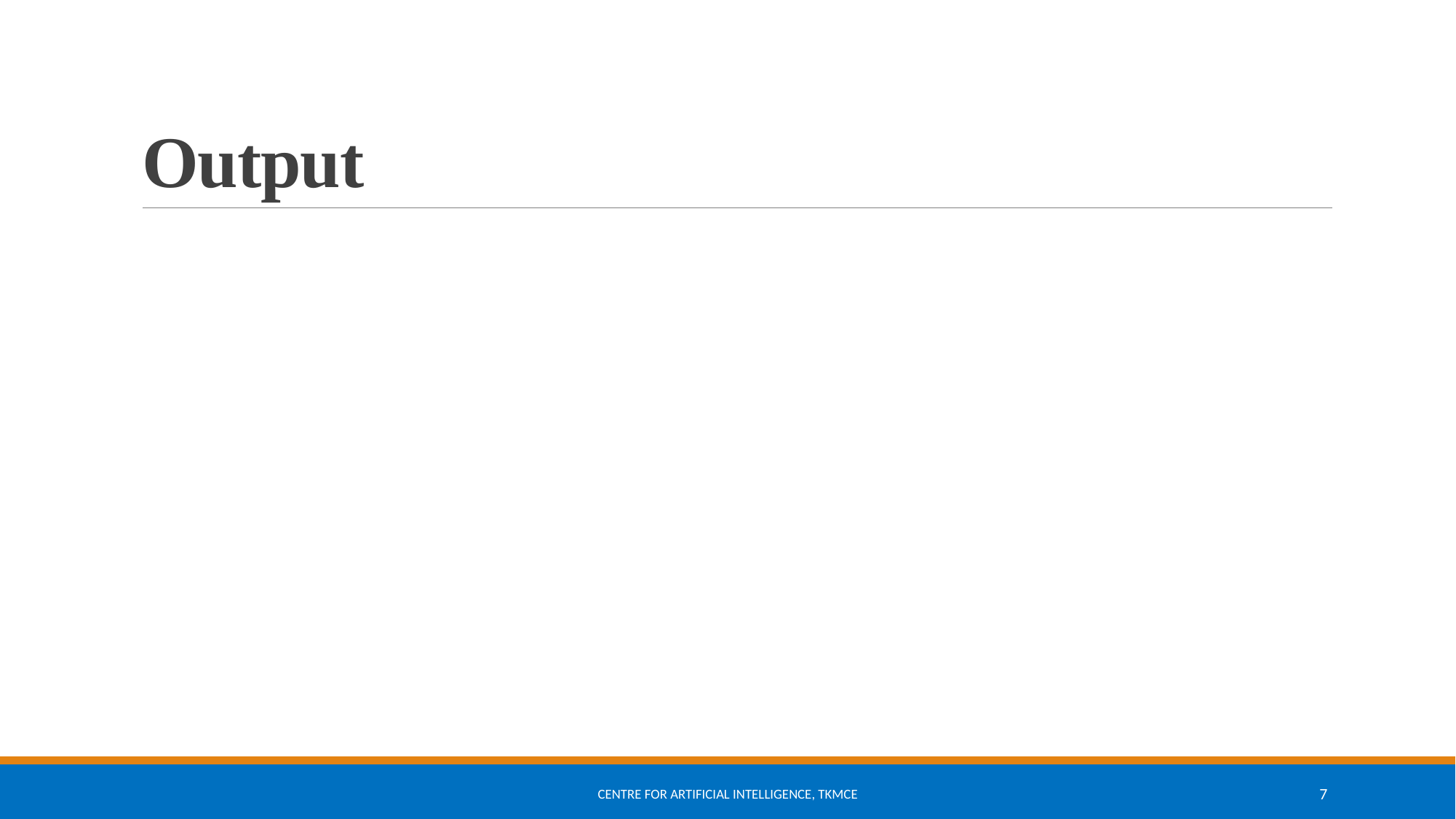

# Output

Centre for Artificial Intelligence, TKMCE
7